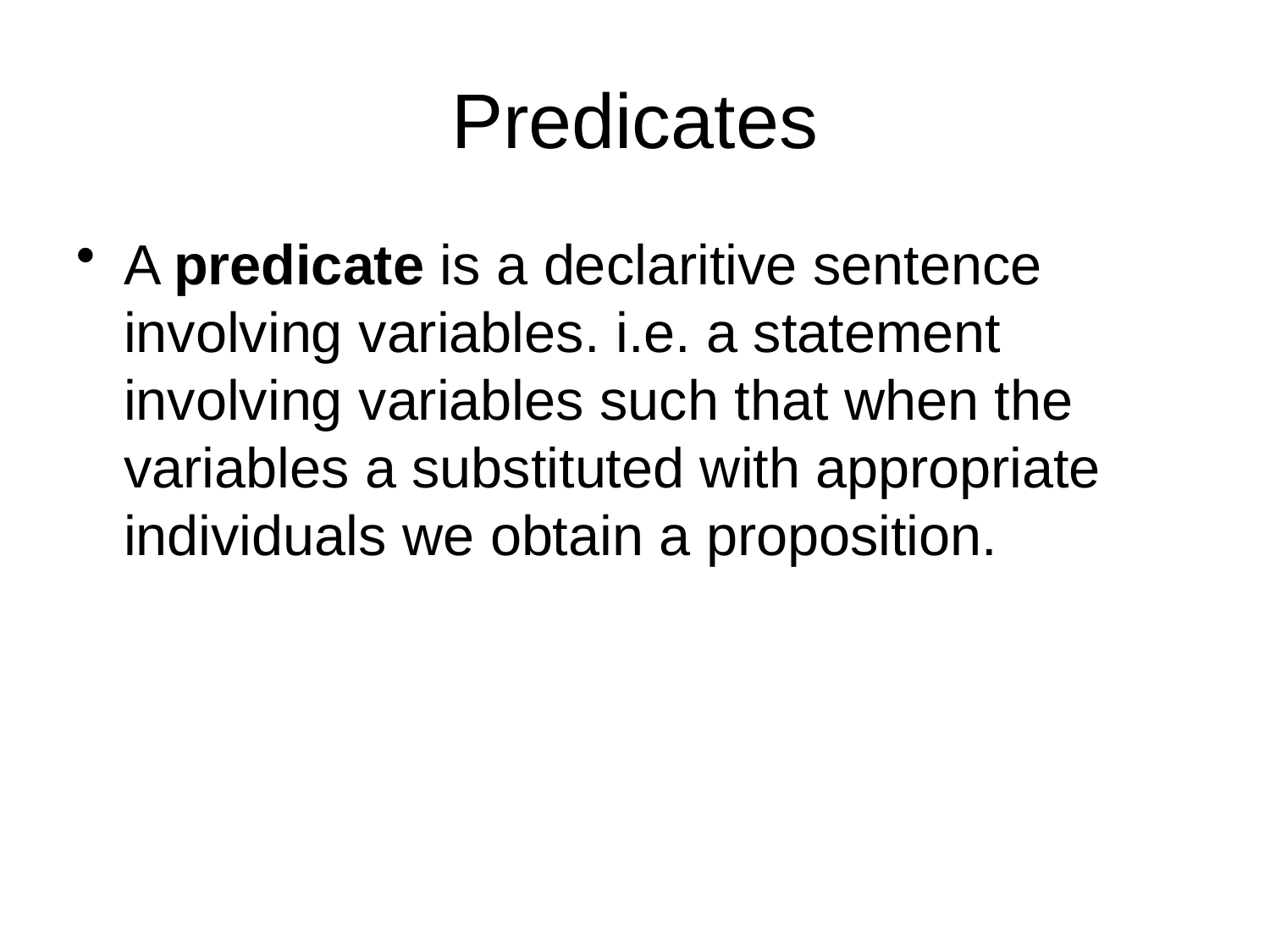

# Predicates
A predicate is a declaritive sentence involving variables. i.e. a statement involving variables such that when the variables a substituted with appropriate individuals we obtain a proposition.